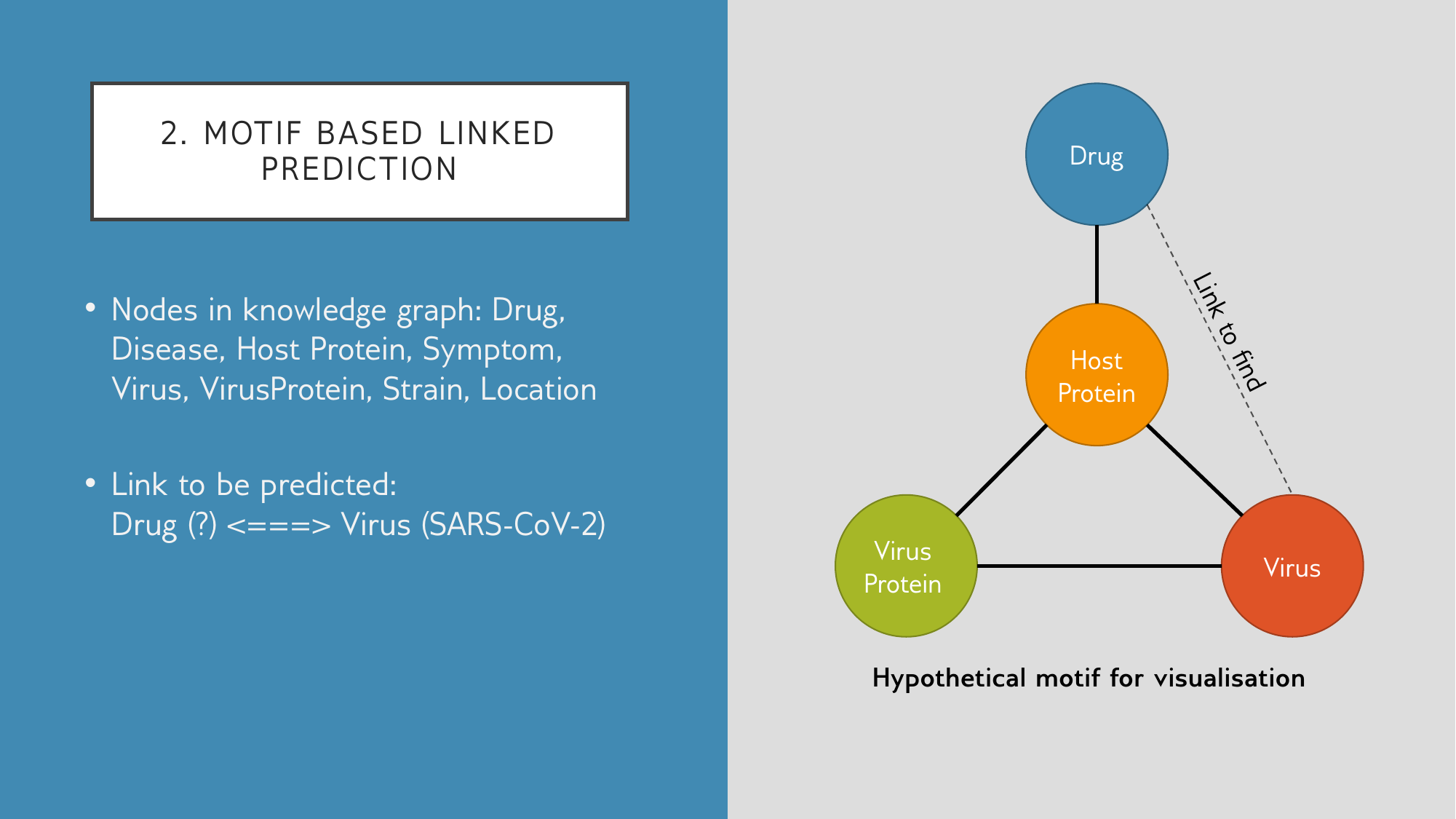

# 2. Motif based linked prediction
Drug
Nodes in knowledge graph: Drug, Disease, Host Protein, Symptom, Virus, VirusProtein, Strain, Location
Link to be predicted:
Drug (?) <===> Virus (SARS-CoV-2)
Host Protein
Link to find
Virus Protein
Virus
Hypothetical motif for visualisation